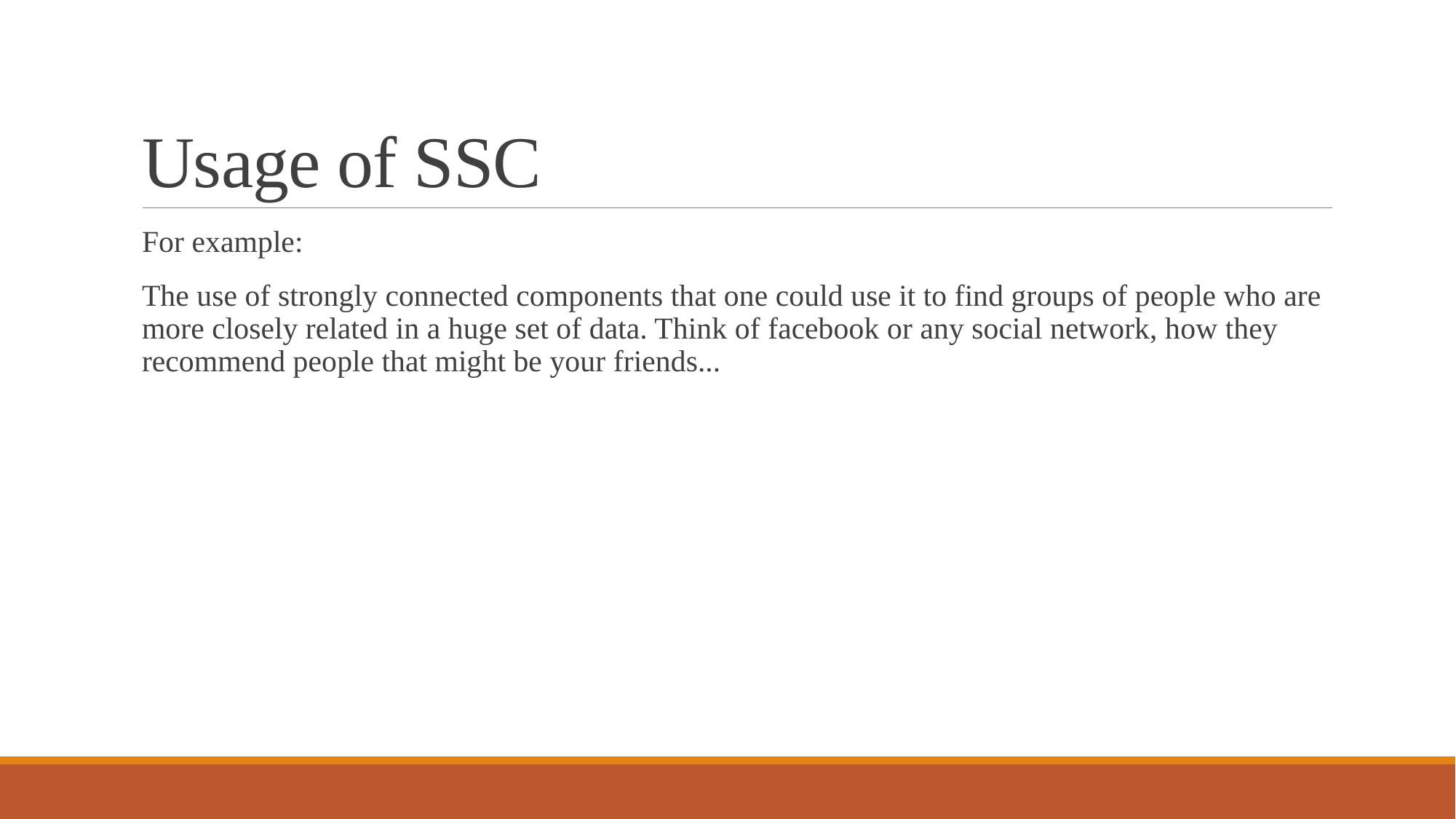

# Usage of SSC
For example:
The use of strongly connected components that one could use it to find groups of people who are more closely related in a huge set of data. Think of facebook or any social network, how they recommend people that might be your friends...